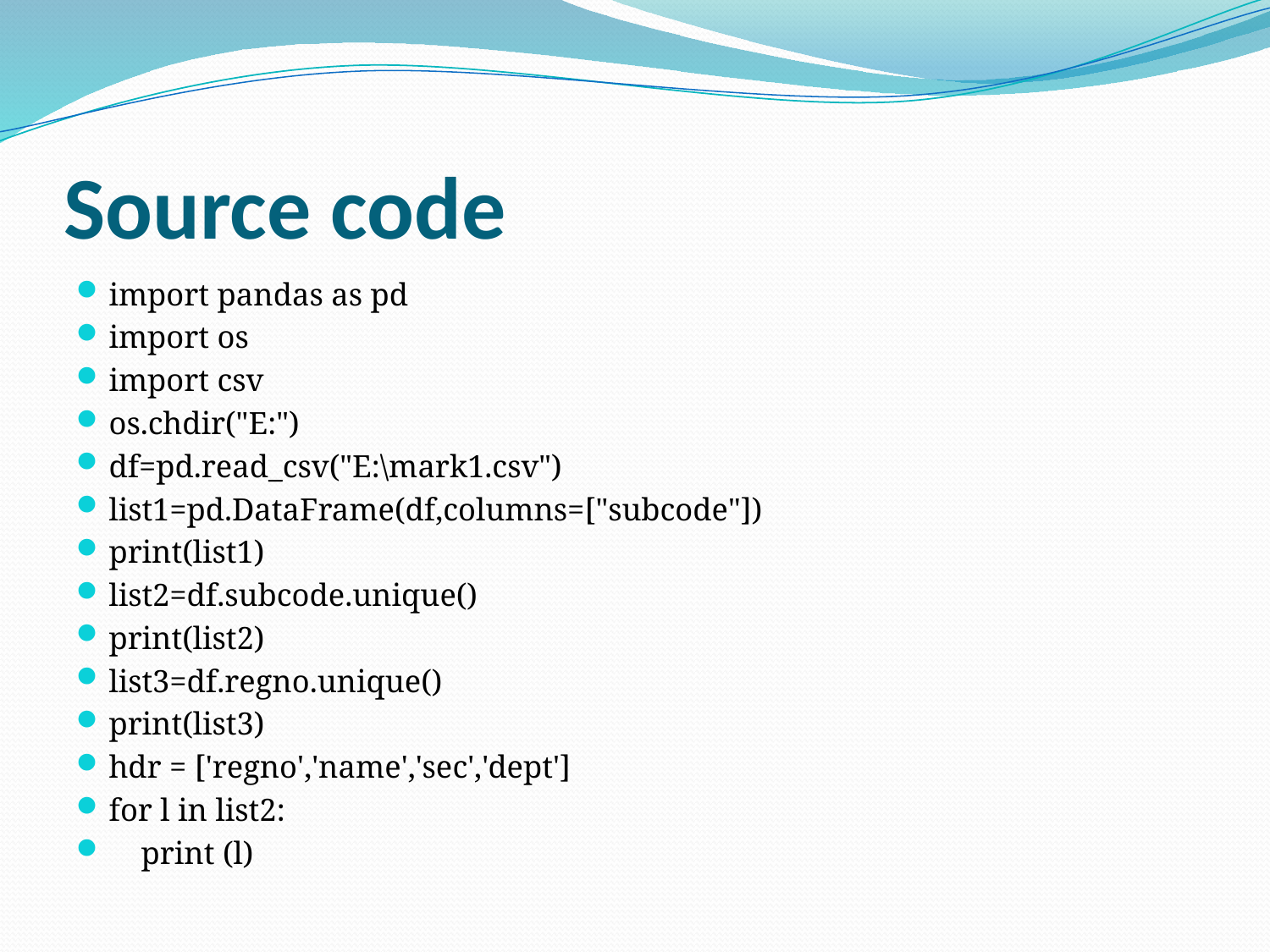

# Source code
import pandas as pd
import os
import csv
os.chdir("E:")
df=pd.read_csv("E:\mark1.csv")
list1=pd.DataFrame(df,columns=["subcode"])
print(list1)
list2=df.subcode.unique()
print(list2)
list3=df.regno.unique()
print(list3)
hdr = ['regno','name','sec','dept']
for l in list2:
    print (l)